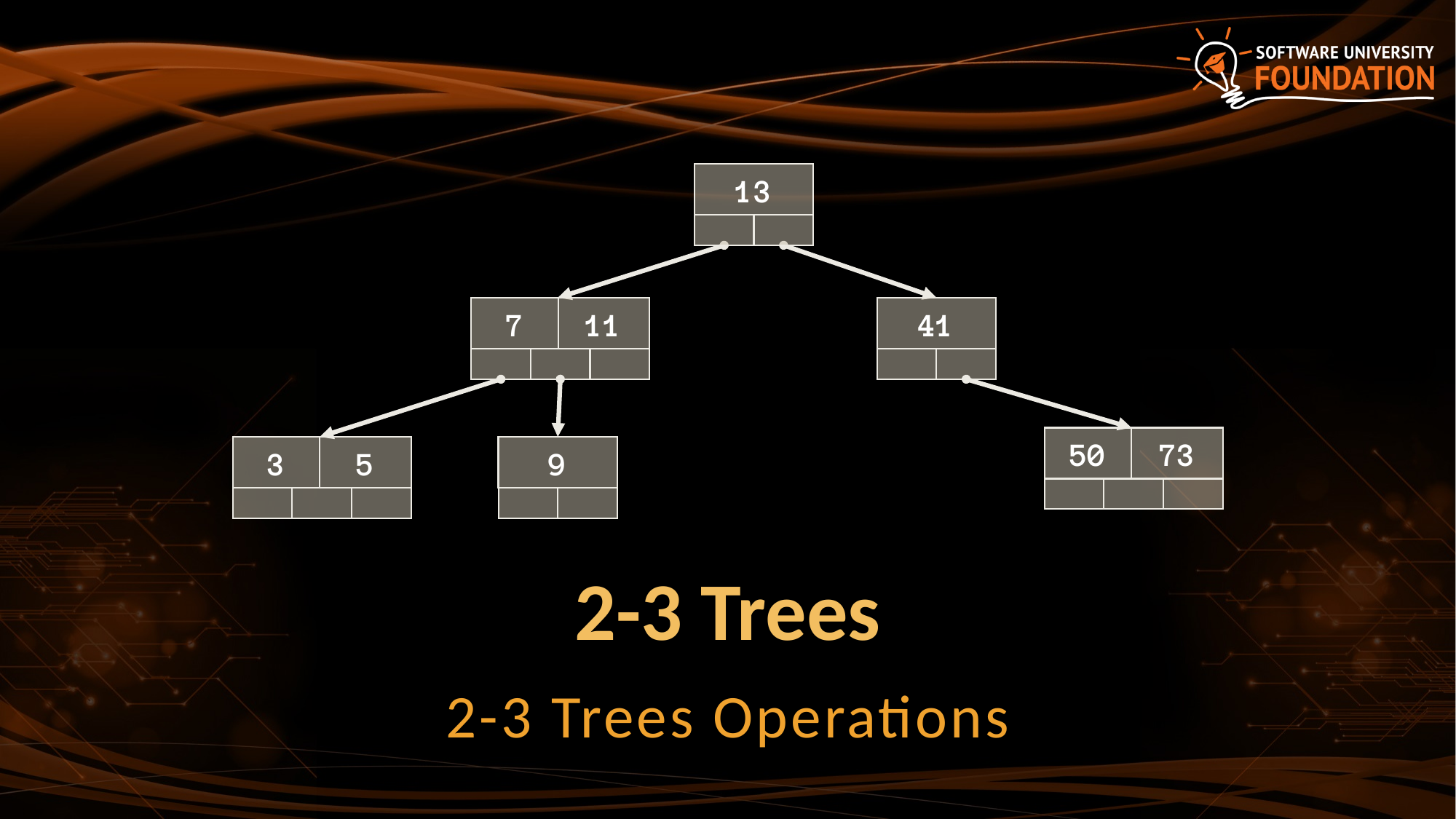

13

7
11
41

50
73
3
5
9

# 2-3 Trees
2-3 Trees Operations